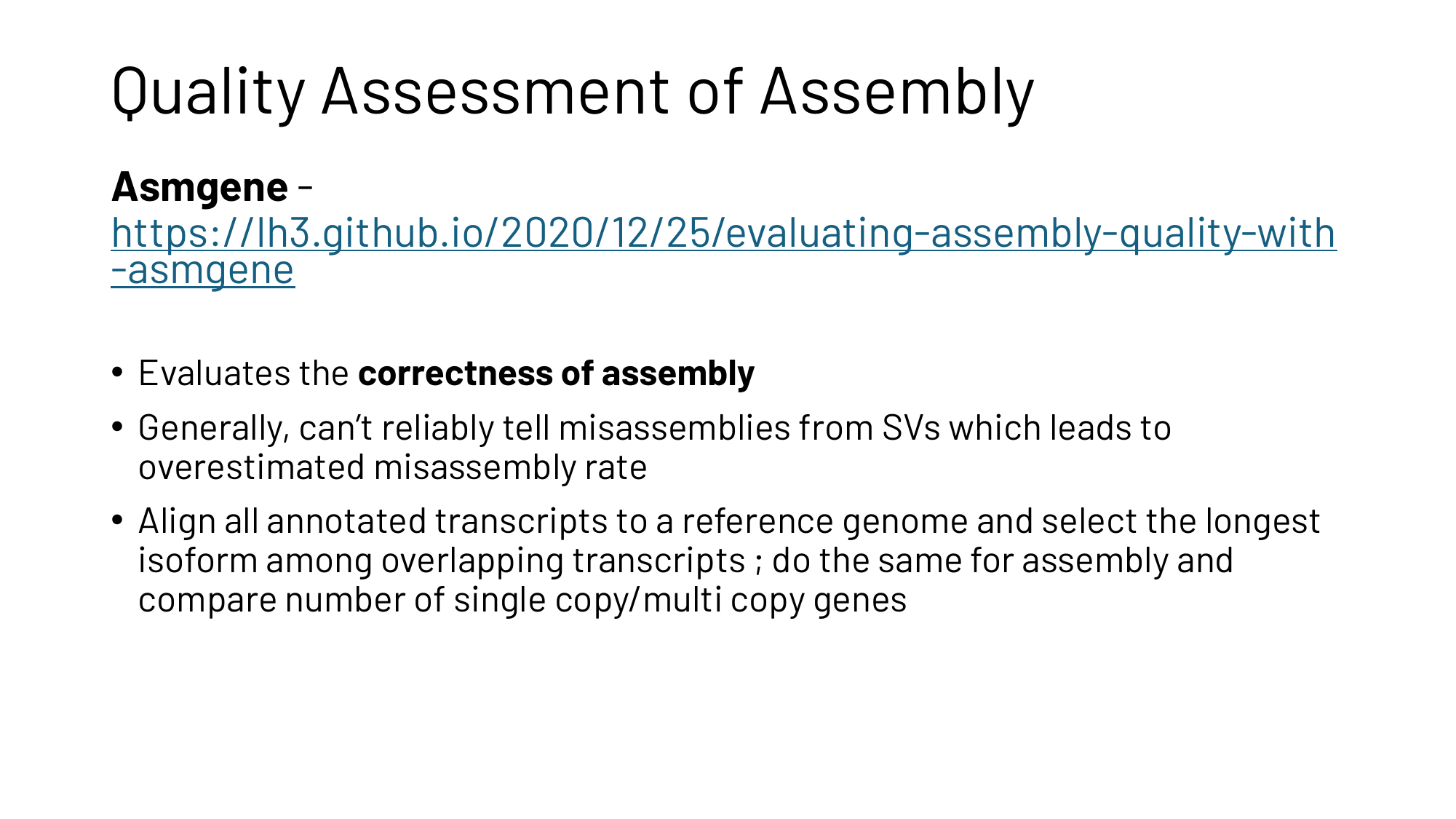

# Quality Assessment of Assembly
Asmgene - https://lh3.github.io/2020/12/25/evaluating-assembly-quality-with-asmgene
Evaluates the correctness of assembly
Generally, can’t reliably tell misassemblies from SVs which leads to overestimated misassembly rate
Align all annotated transcripts to a reference genome and select the longest isoform among overlapping transcripts ; do the same for assembly and compare number of single copy/multi copy genes